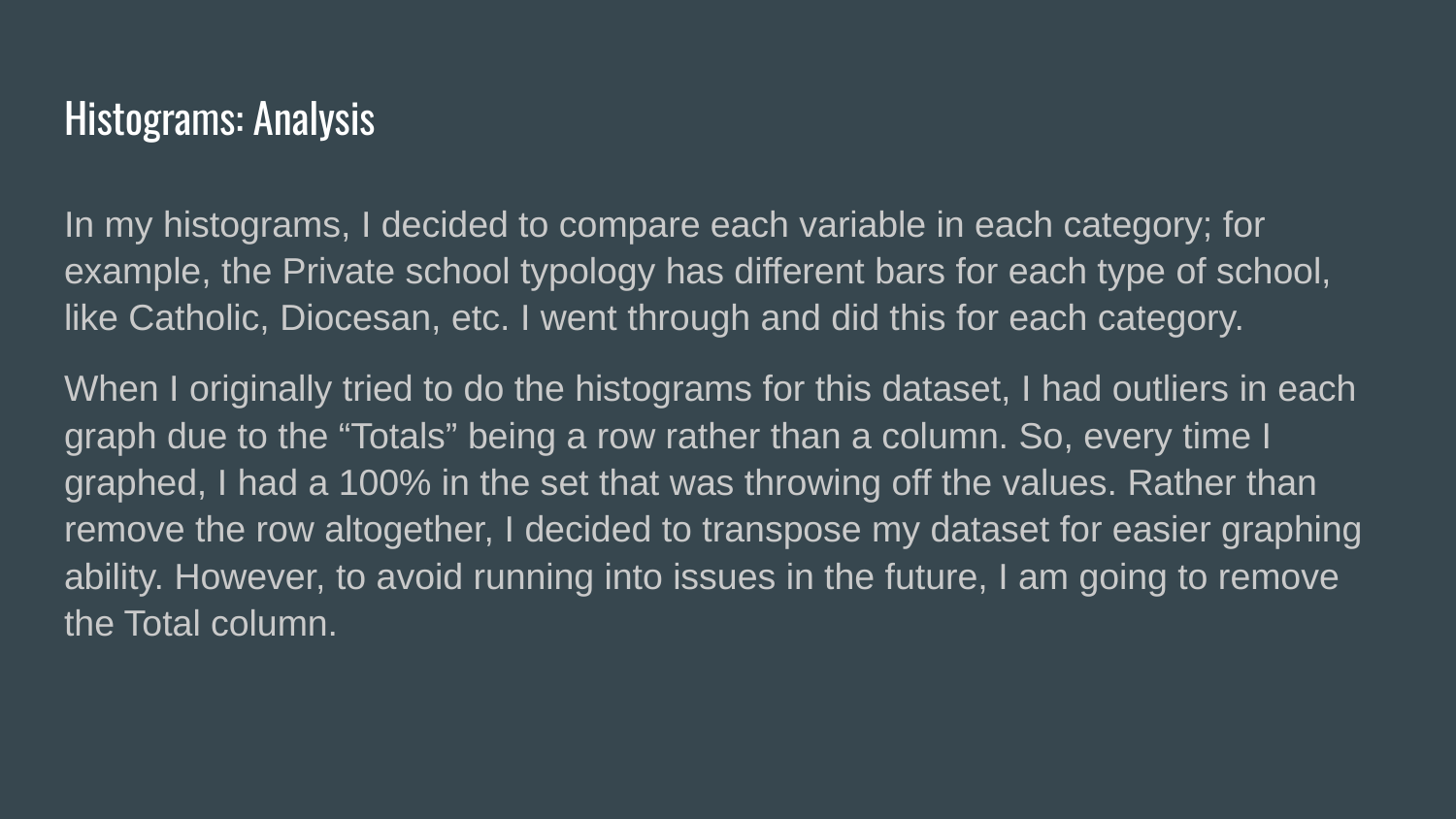

# Histograms: Analysis
In my histograms, I decided to compare each variable in each category; for example, the Private school typology has different bars for each type of school, like Catholic, Diocesan, etc. I went through and did this for each category.
When I originally tried to do the histograms for this dataset, I had outliers in each graph due to the “Totals” being a row rather than a column. So, every time I graphed, I had a 100% in the set that was throwing off the values. Rather than remove the row altogether, I decided to transpose my dataset for easier graphing ability. However, to avoid running into issues in the future, I am going to remove the Total column.